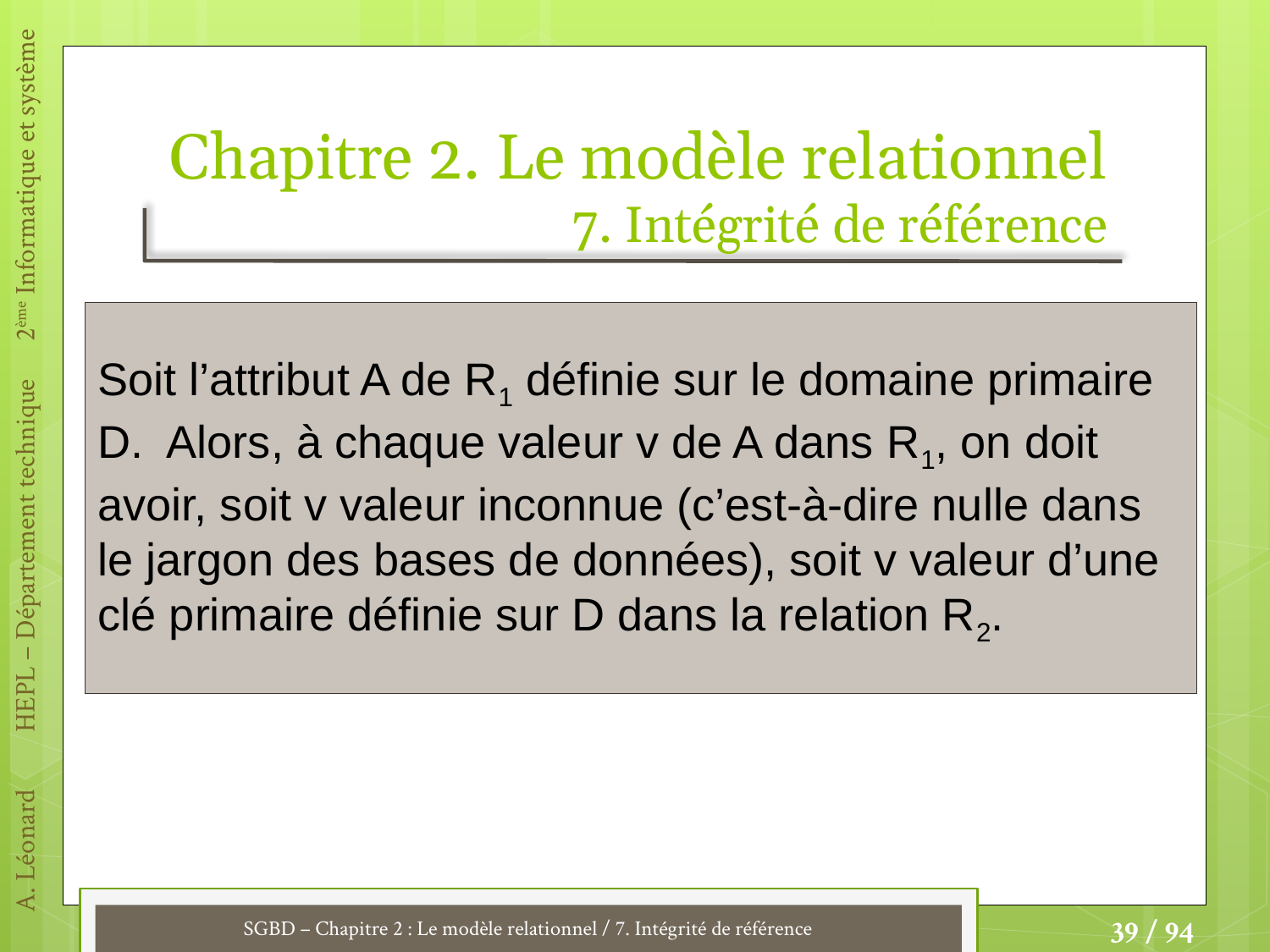

# Chapitre 2. Le modèle relationnel 7. Intégrité de référence
Soit l’attribut A de R1 définie sur le domaine primaire D.  Alors, à chaque valeur v de A dans R1, on doit avoir, soit v valeur inconnue (c’est-à-dire nulle dans le jargon des bases de données), soit v valeur d’une clé primaire définie sur D dans la relation R2.
SGBD – Chapitre 2 : Le modèle relationnel / 7. Intégrité de référence